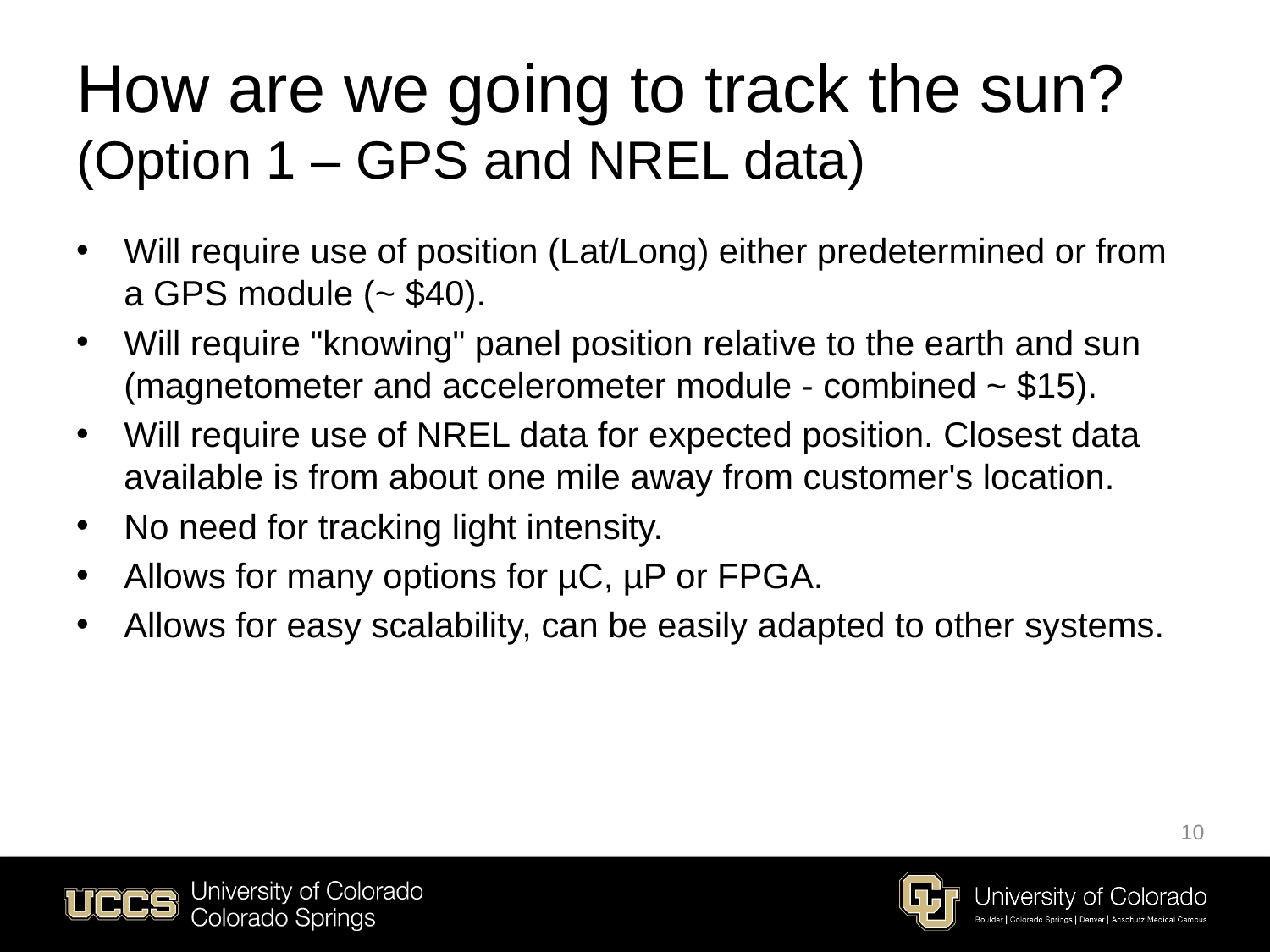

# How are we going to track the sun? (Option 1 – GPS and NREL data)
Will require use of position (Lat/Long) either predetermined or from a GPS module (~ $40).
Will require "knowing" panel position relative to the earth and sun (magnetometer and accelerometer module - combined ~ $15).
Will require use of NREL data for expected position. Closest data available is from about one mile away from customer's location.
No need for tracking light intensity.
Allows for many options for µC, µP or FPGA.
Allows for easy scalability, can be easily adapted to other systems.

10